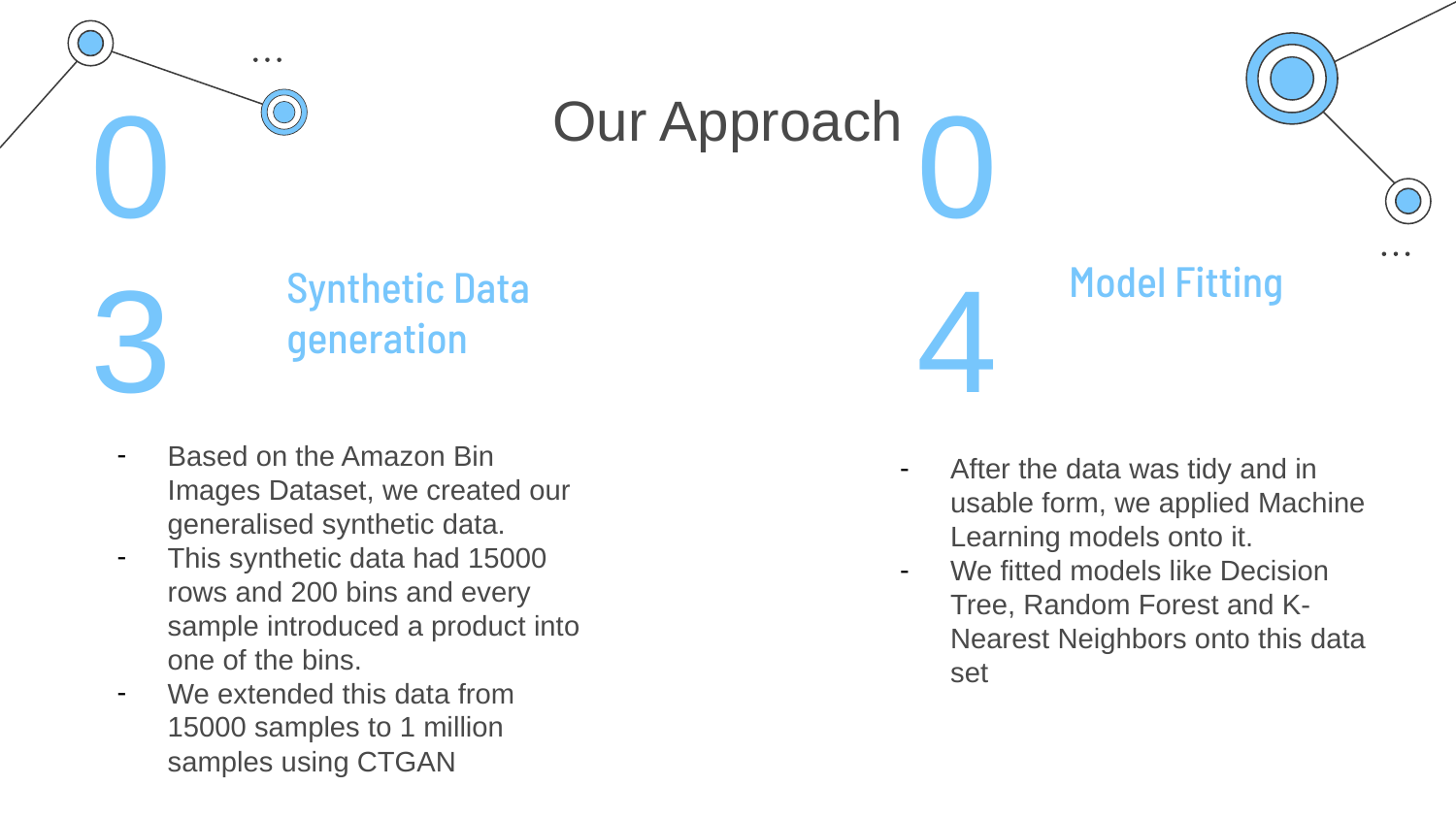

# Our Approach
Model Fitting
Synthetic Data generation
03
04
Based on the Amazon Bin Images Dataset, we created our generalised synthetic data.
This synthetic data had 15000 rows and 200 bins and every sample introduced a product into one of the bins.
We extended this data from 15000 samples to 1 million samples using CTGAN
After the data was tidy and in usable form, we applied Machine Learning models onto it.
We fitted models like Decision Tree, Random Forest and K-Nearest Neighbors onto this data set